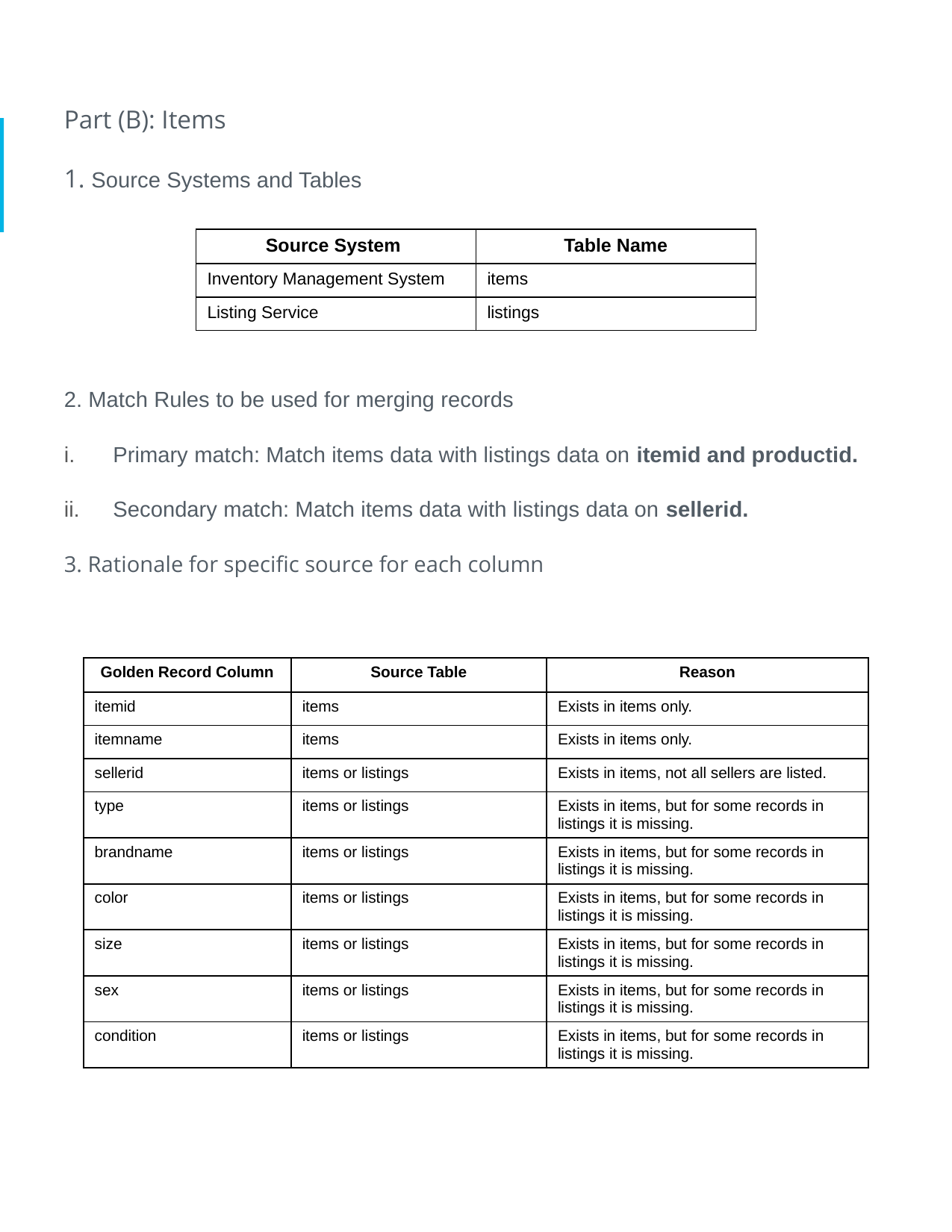

Part (B): Items
1. Source Systems and Tables

2. Match Rules to be used for merging records
Primary match: Match items data with listings data on itemid and productid.
Secondary match: Match items data with listings data on sellerid.
3. Rationale for specific source for each column

| Source System | Table Name |
| --- | --- |
| Inventory Management System | items |
| Listing Service | listings |
| Golden Record Column | Source Table | Reason |
| --- | --- | --- |
| itemid | items | Exists in items only. |
| itemname | items | Exists in items only. |
| sellerid | items or listings | Exists in items, not all sellers are listed. |
| type | items or listings | Exists in items, but for some records in listings it is missing. |
| brandname | items or listings | Exists in items, but for some records in listings it is missing. |
| color | items or listings | Exists in items, but for some records in listings it is missing. |
| size | items or listings | Exists in items, but for some records in listings it is missing. |
| sex | items or listings | Exists in items, but for some records in listings it is missing. |
| condition | items or listings | Exists in items, but for some records in listings it is missing. |